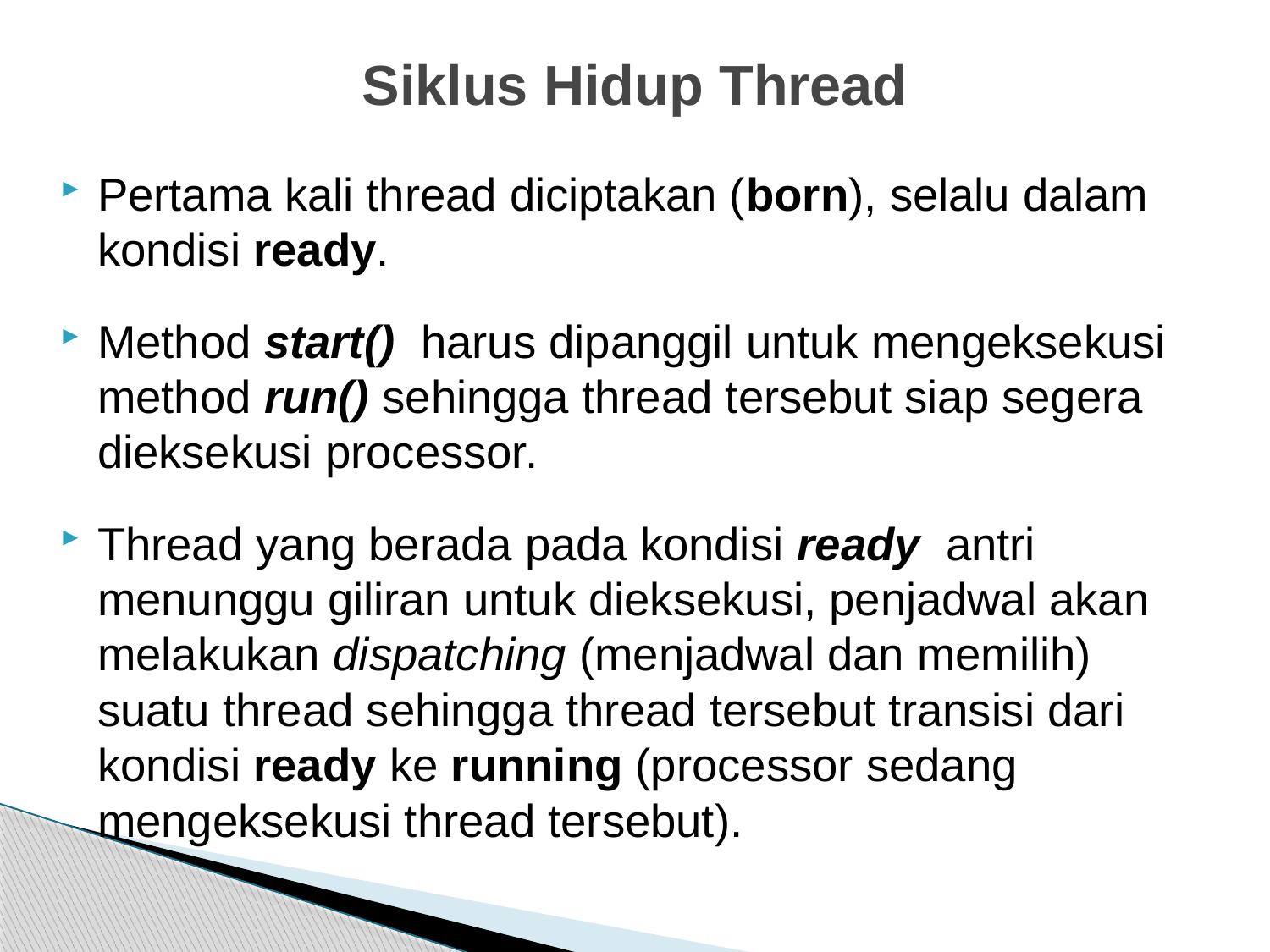

# Siklus Hidup Thread
Pertama kali thread diciptakan (born), selalu dalam kondisi ready.

Method start()  harus dipanggil untuk mengeksekusi method run() sehingga thread tersebut siap segera dieksekusi processor.

Thread yang berada pada kondisi ready  antri menunggu giliran untuk dieksekusi, penjadwal akan melakukan dispatching (menjadwal dan memilih)  suatu thread sehingga thread tersebut transisi dari kondisi ready ke running (processor sedang mengeksekusi thread tersebut).